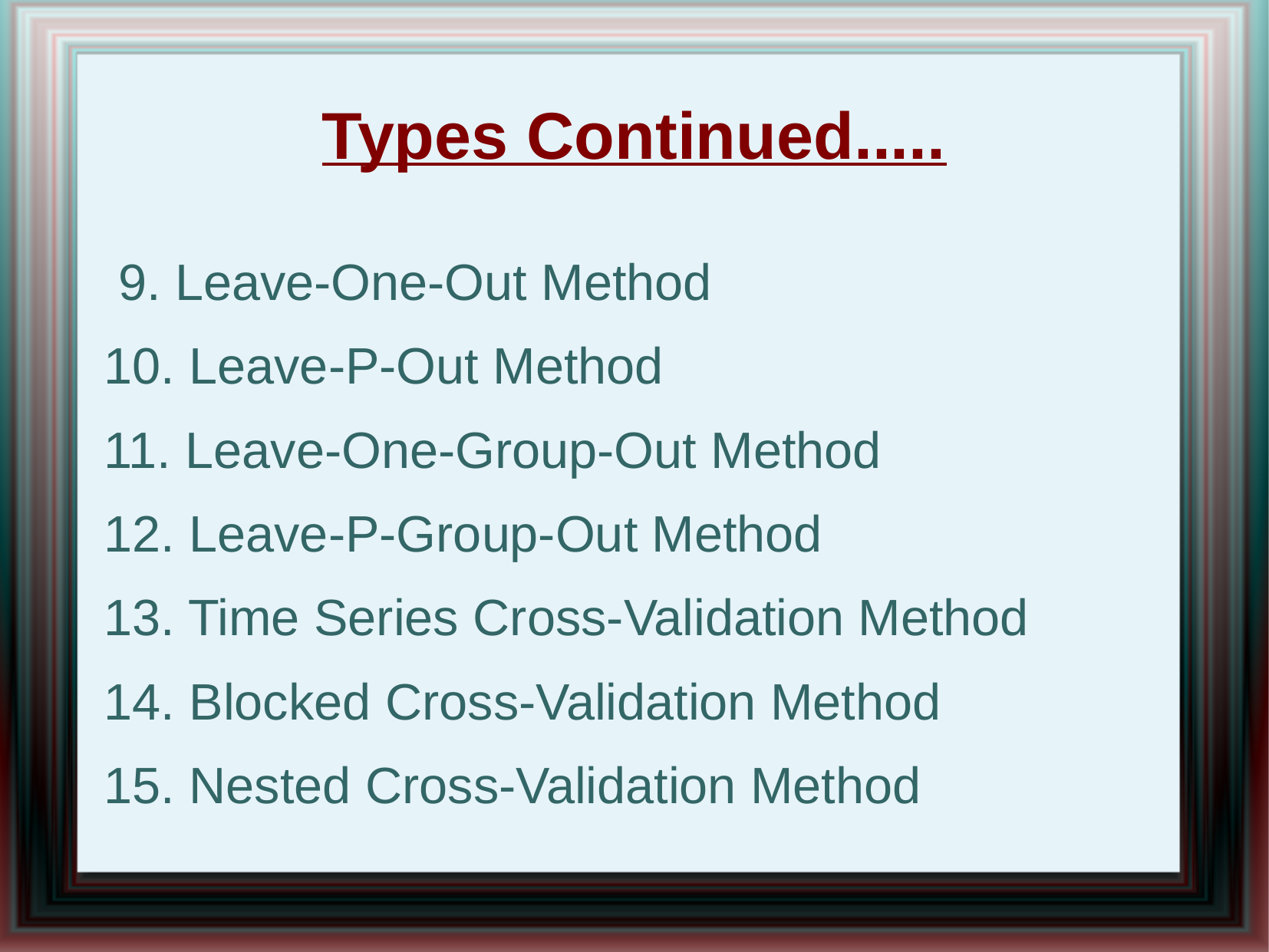

Types Continued.....
 9. Leave-One-Out Method
10. Leave-P-Out Method
11. Leave-One-Group-Out Method
12. Leave-P-Group-Out Method
13. Time Series Cross-Validation Method
14. Blocked Cross-Validation Method
15. Nested Cross-Validation Method